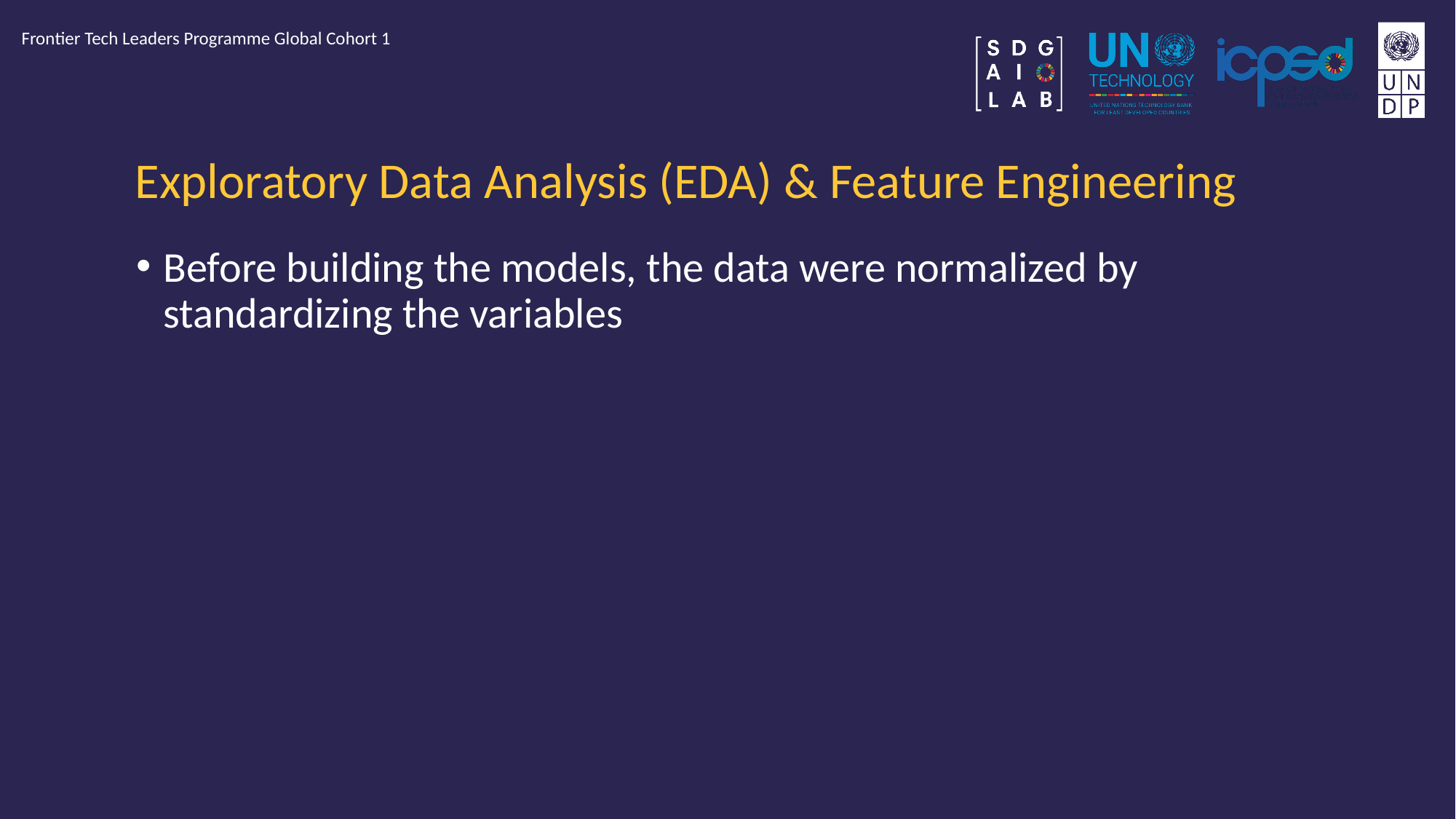

Frontier Tech Leaders Programme Global Cohort 1
# Exploratory Data Analysis (EDA) & Feature Engineering
Before building the models, the data were normalized by standardizing the variables